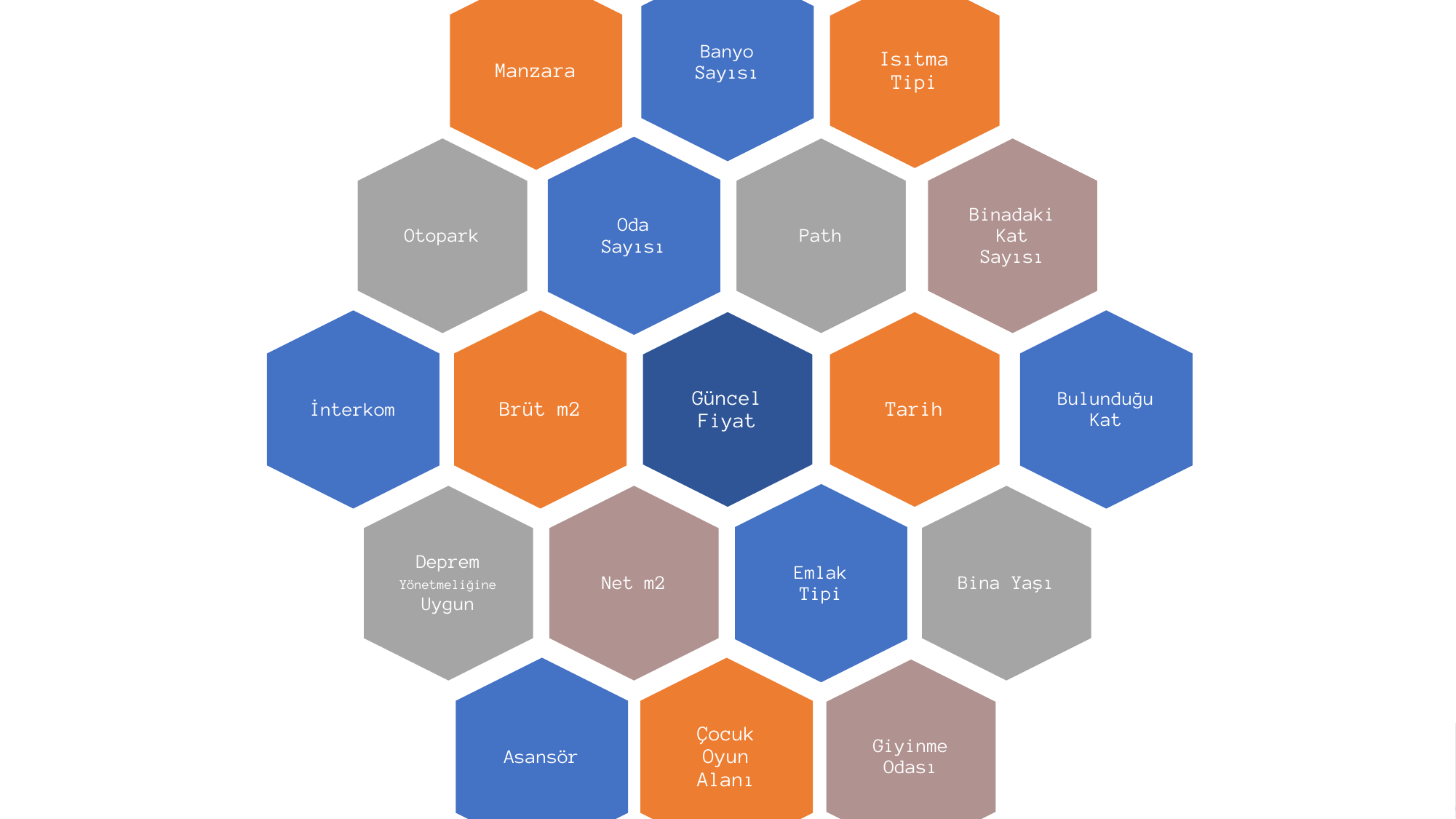

Banyo Sayısı
Manzara
Isıtma Tipi
Otopark
Oda Sayısı
Path
Binadaki Kat Sayısı
İnterkom
Brüt m2
Güncel Fiyat
Tarih
Bulunduğu Kat
Deprem Yönetmeliğine Uygun
Net m2
Emlak Tipi
Bina Yaşı

Asansör
Çocuk Oyun Alanı
Giyinme Odası